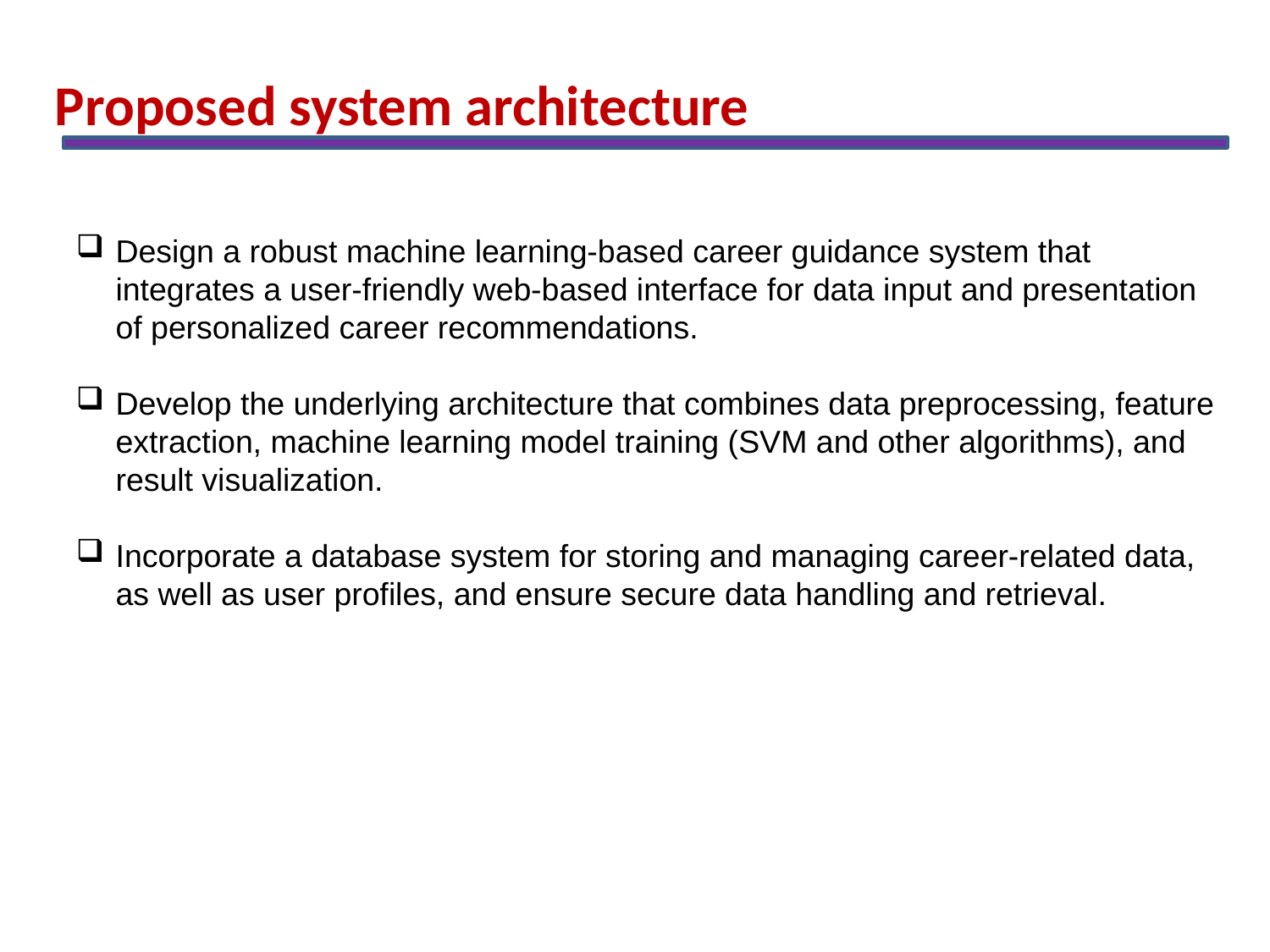

Proposed system architecture

Design a robust machine learning-based career guidance system that integrates a user-friendly web-based interface for data input and presentation of personalized career recommendations.

Develop the underlying architecture that combines data preprocessing, feature extraction, machine learning model training (SVM and other algorithms), and result visualization.

Incorporate a database system for storing and managing career-related data, as well as user profiles, and ensure secure data handling and retrieval.